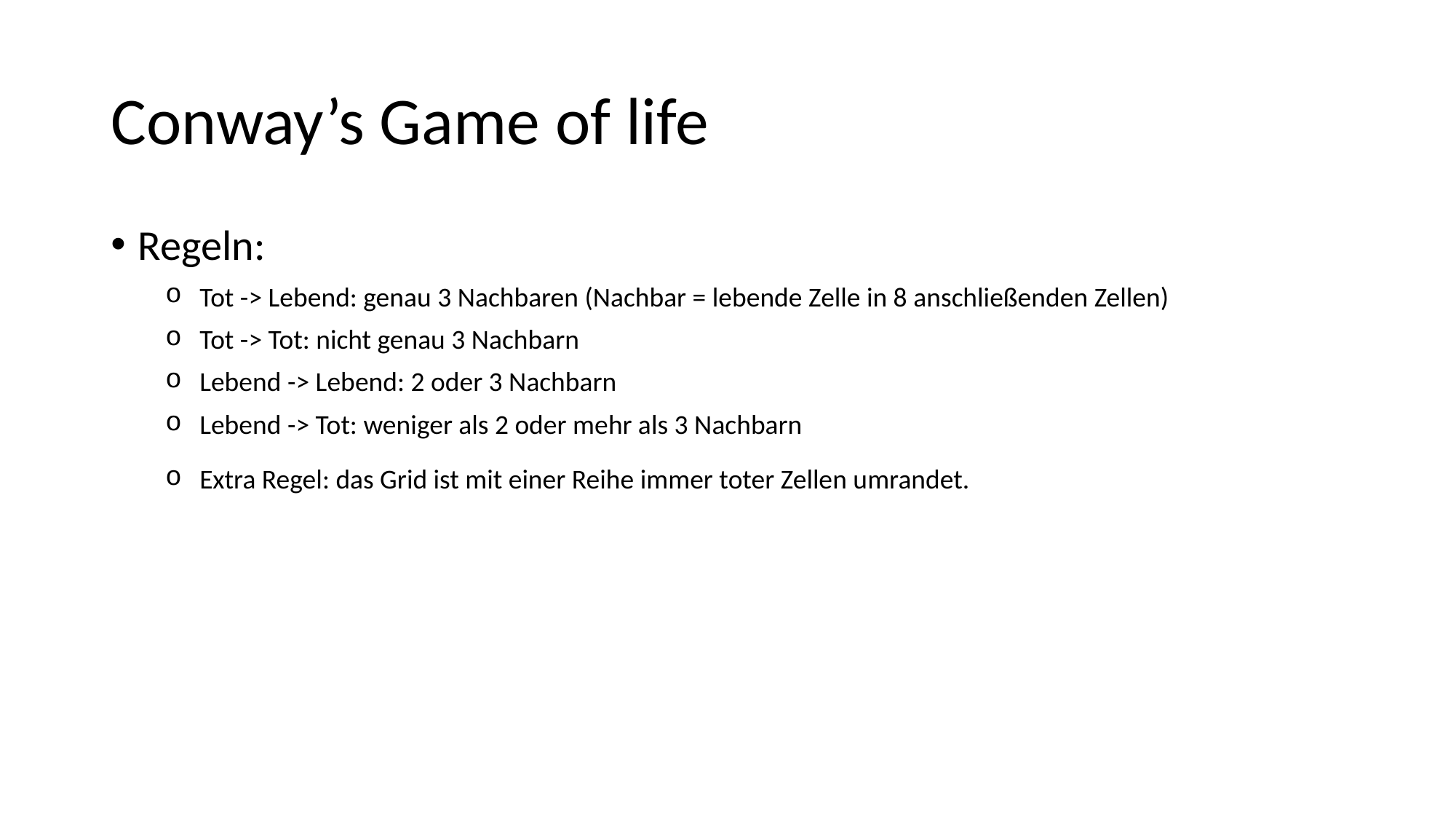

# Conway’s Game of life
Regeln:
Tot -> Lebend: genau 3 Nachbaren (Nachbar = lebende Zelle in 8 anschließenden Zellen)
Tot -> Tot: nicht genau 3 Nachbarn
Lebend -> Lebend: 2 oder 3 Nachbarn
Lebend -> Tot: weniger als 2 oder mehr als 3 Nachbarn
Extra Regel: das Grid ist mit einer Reihe immer toter Zellen umrandet.